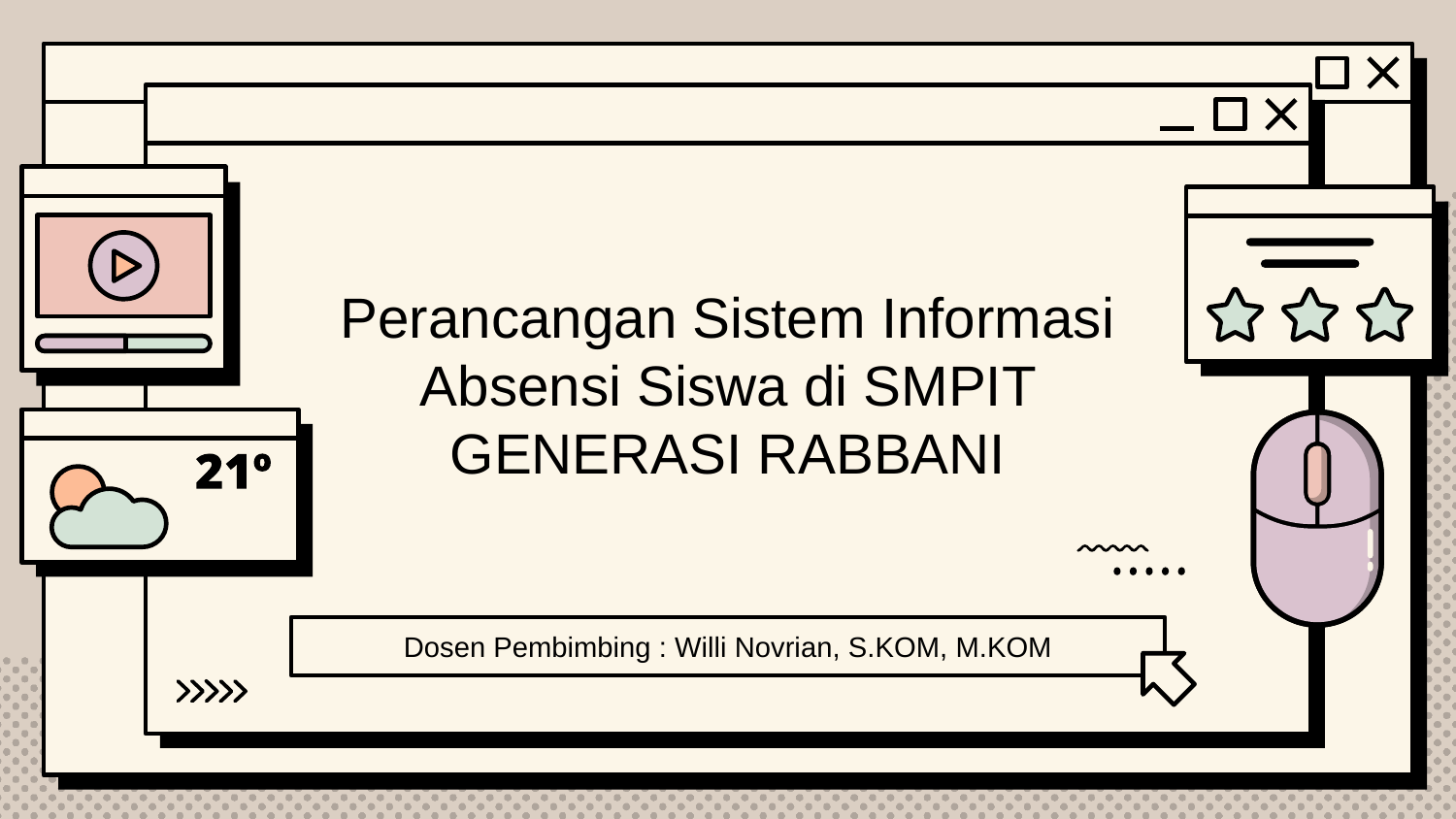

# Perancangan Sistem Informasi Absensi Siswa di SMPIT GENERASI RABBANI

Dosen Pembimbing : Willi Novrian, S.KOM, M.KOM